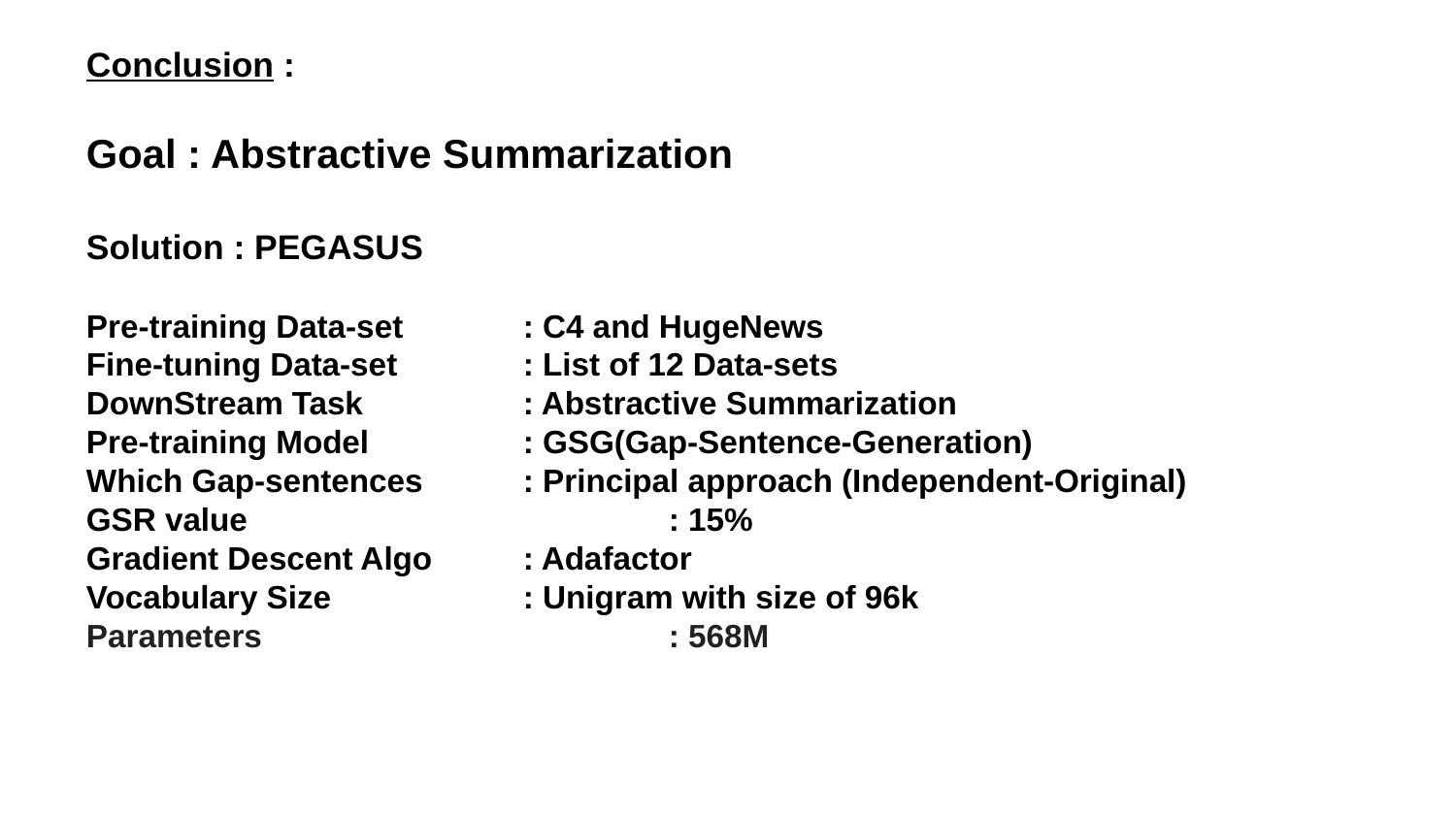

Conclusion :
Goal : Abstractive Summarization

Solution : PEGASUS

Pre-training Data-set 	: C4 and HugeNews
Fine-tuning Data-set	: List of 12 Data-sets
DownStream Task 		: Abstractive Summarization
Pre-training Model 	: GSG(Gap-Sentence-Generation)
Which Gap-sentences	: Principal approach (Independent-Original)
GSR value			: 15%
Gradient Descent Algo	: Adafactor
Vocabulary Size		: Unigram with size of 96k
Parameters			: 568M